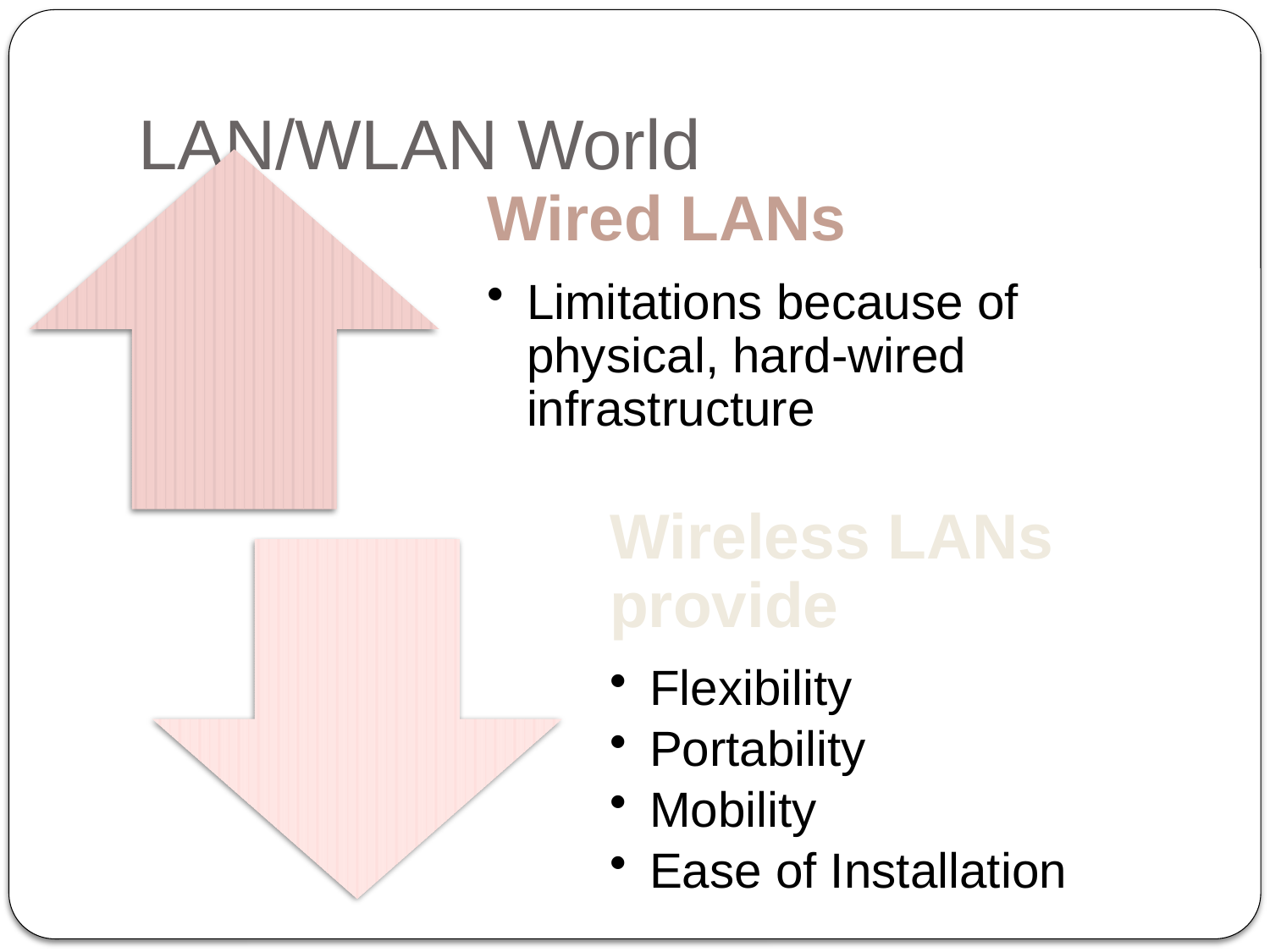

# LAN/WLAN World
Wired LANs
Limitations because of physical, hard-wired infrastructure
Wireless LANs provide
Flexibility
Portability
Mobility
Ease of Installation